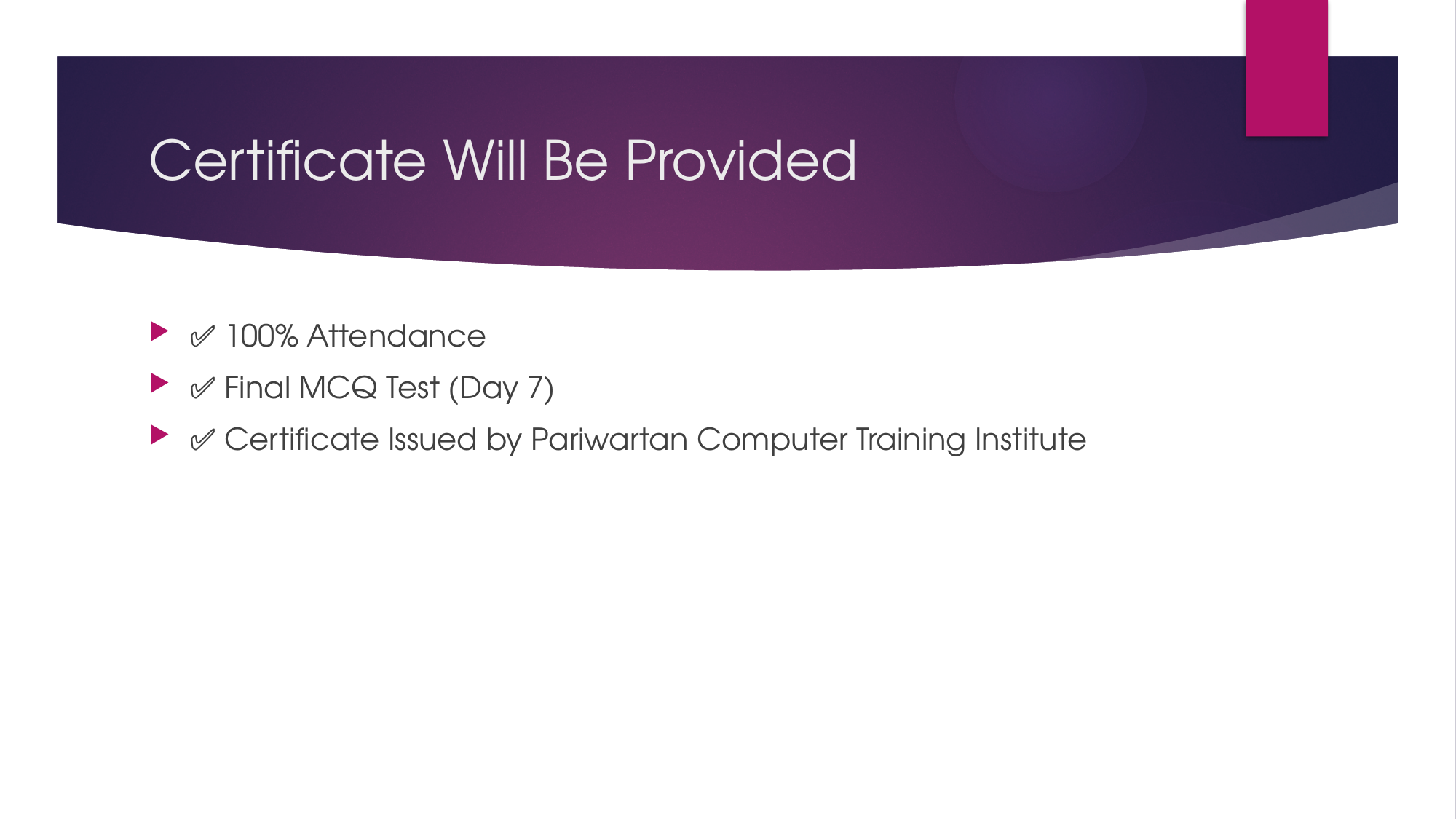

# Certificate Will Be Provided
✅ 100% Attendance
✅ Final MCQ Test (Day 7)
✅ Certificate Issued by Pariwartan Computer Training Institute